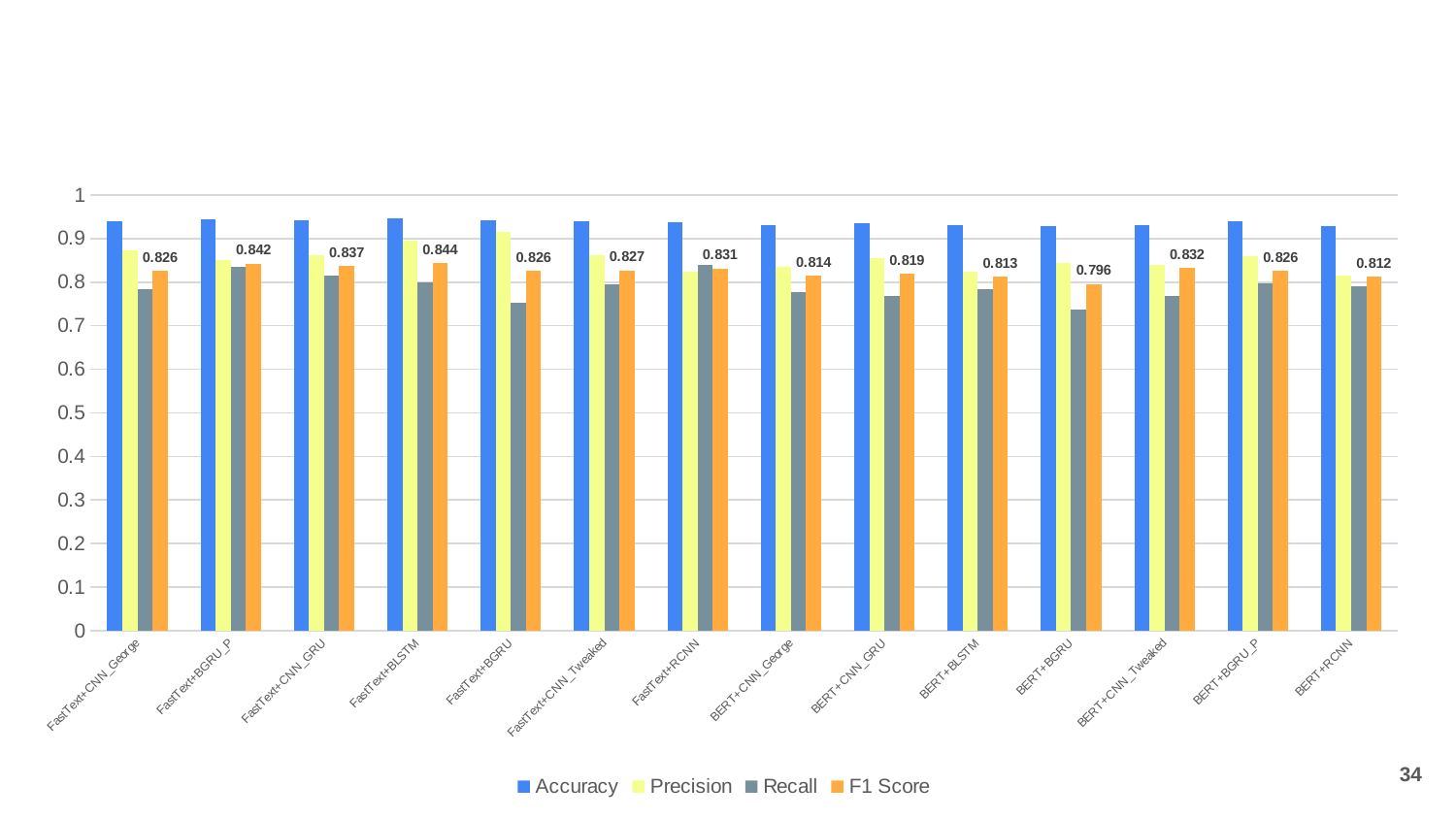

### Chart

| Category | Accuracy | Precision | Recall | F1 Score |
|---|---|---|---|---|
| FastText+CNN_George | 0.94045 | 0.87288 | 0.78501 | 0.826 |
| FastText+BGRU_P | 0.94355 | 0.84994 | 0.83534 | 0.842 |
| FastText+CNN_GRU | 0.94299 | 0.86245 | 0.81467 | 0.837 |
| FastText+BLSTM | 0.9468 | 0.89549 | 0.79906 | 0.844 |
| FastText+BGRU | 0.94292 | 0.91563 | 0.7538 | 0.826 |
| FastText+CNN_Tweaked | 0.94017 | 0.86288 | 0.79555 | 0.827 |
| FastText+RCNN | 0.93862 | 0.823957 | 0.840031 | 0.831 |
| BERT+CNN_George | 0.93191 | 0.83515 | 0.77682 | 0.814 |
| BERT+CNN_GRU | 0.93466 | 0.8554 | 0.76863 | 0.819 |
| BERT+BLSTM | 0.93064 | 0.82456 | 0.78306 | 0.813 |
| BERT+BGRU | 0.92789 | 0.84474 | 0.73663 | 0.796 |
| BERT+CNN_Tweaked | 0.93149 | 0.83959 | 0.76785 | 0.832 |
| BERT+BGRU_P | 0.9396 | 0.85876 | 0.79711 | 0.826 |
| BERT+RCNN | 0.929659 | 0.81471 | 0.79087 | 0.812 |
34